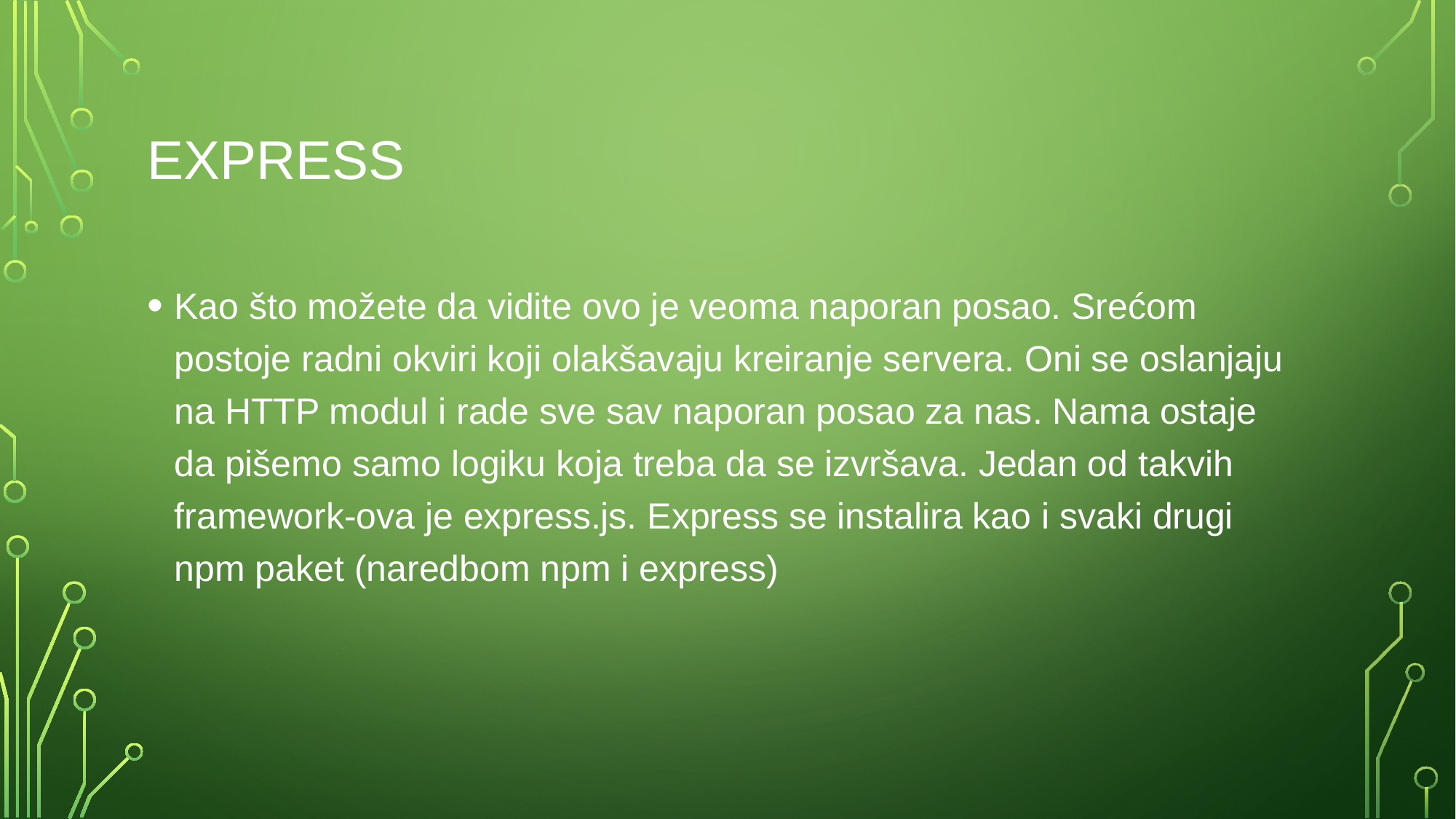

# Express
Kao što možete da vidite ovo je veoma naporan posao. Srećom postoje radni okviri koji olakšavaju kreiranje servera. Oni se oslanjaju na HTTP modul i rade sve sav naporan posao za nas. Nama ostaje da pišemo samo logiku koja treba da se izvršava. Jedan od takvih framework-ova je express.js. Express se instalira kao i svaki drugi npm paket (naredbom npm i express)